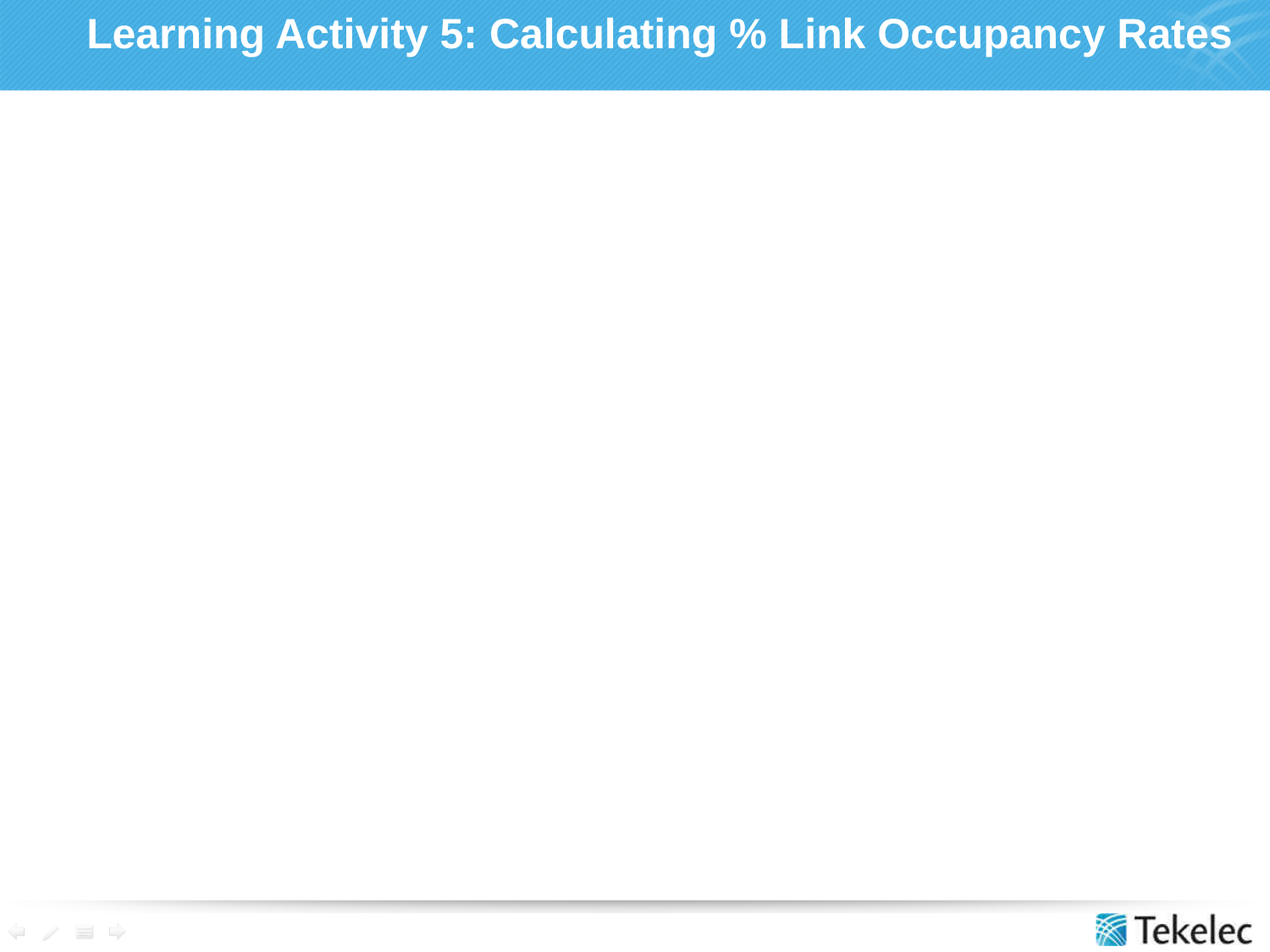

# Learning Activity 5: Calculating % Link Occupancy Rates
Provides hands-on practice in determining the traffic load on signaling links.
After completing this exercise, the student will be able to examine the EAGLE STP component measurement report to determine the percent signaling link occupancy rate.
Materials, Equipment, and References
EAGLE STP component measurement report
Training guide formula for figuring occupancy rate